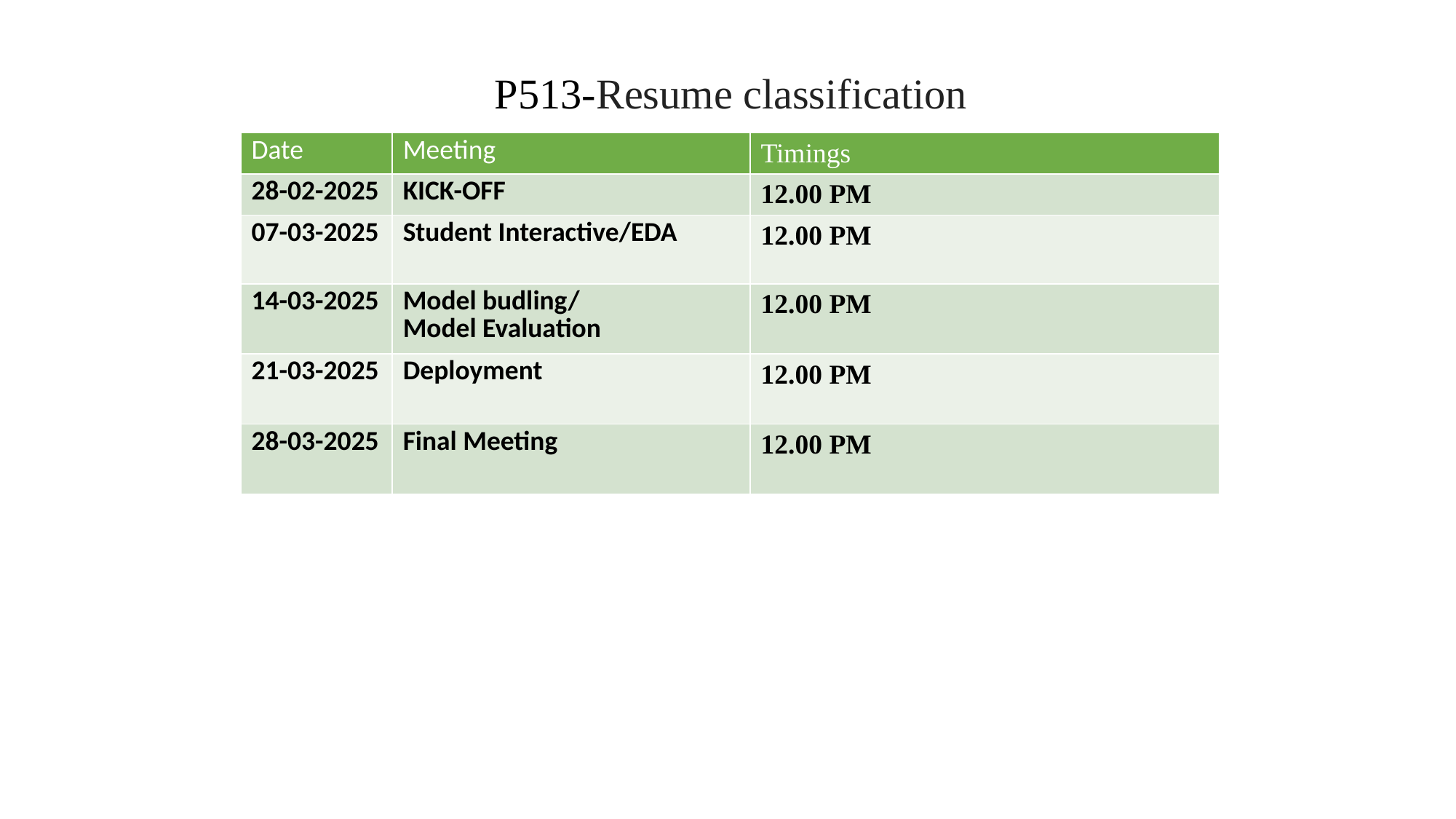

P513-Resume classification
| Date | Meeting | Timings |
| --- | --- | --- |
| 28-02-2025 | KICK-OFF | 12.00 PM |
| 07-03-2025 | Student Interactive/EDA | 12.00 PM |
| 14-03-2025 | Model budling/ Model Evaluation | 12.00 PM |
| 21-03-2025 | Deployment | 12.00 PM |
| 28-03-2025 | Final Meeting | 12.00 PM |